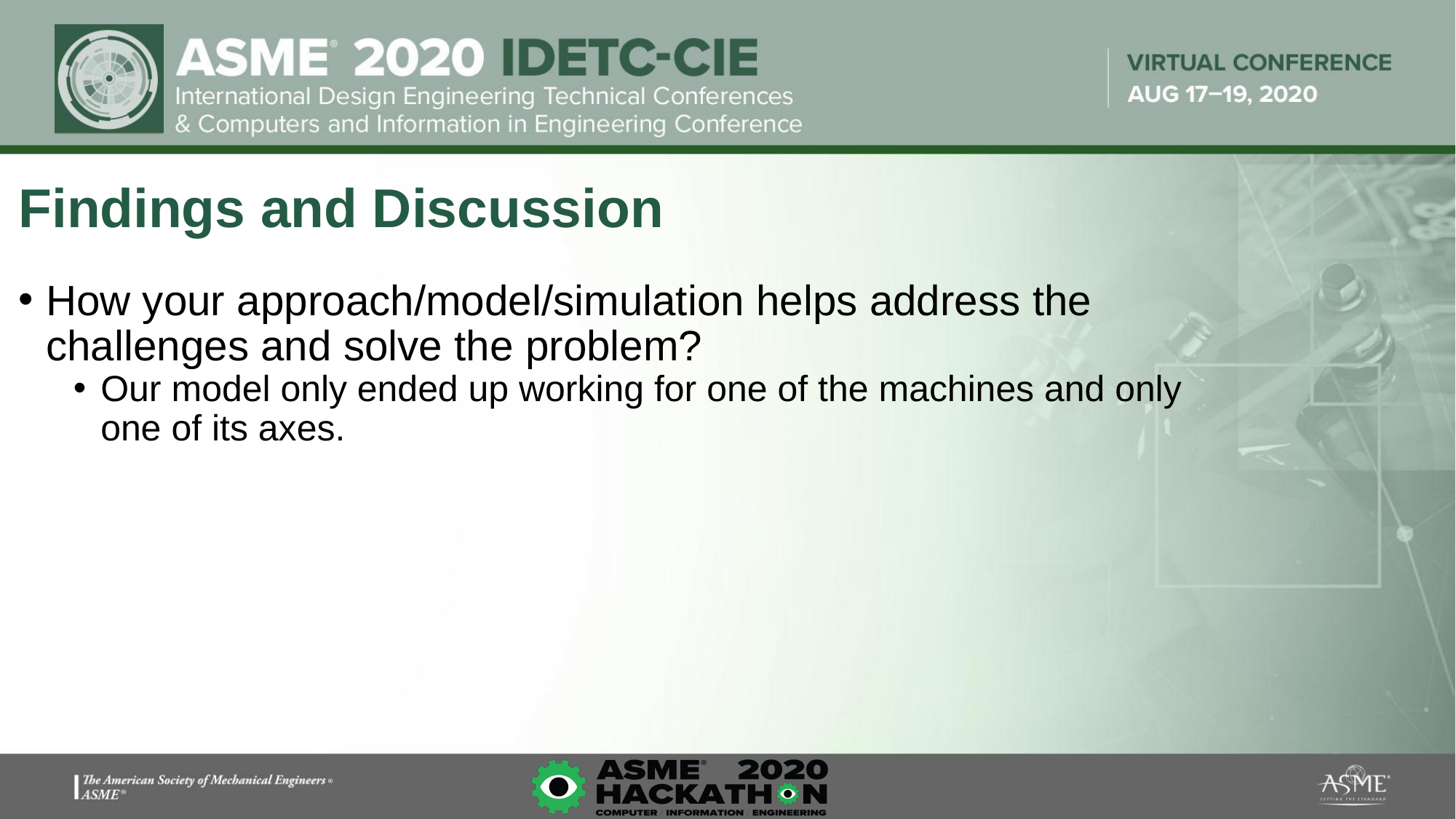

# Findings and Discussion
How your approach/model/simulation helps address the challenges and solve the problem?
Our model only ended up working for one of the machines and only one of its axes.